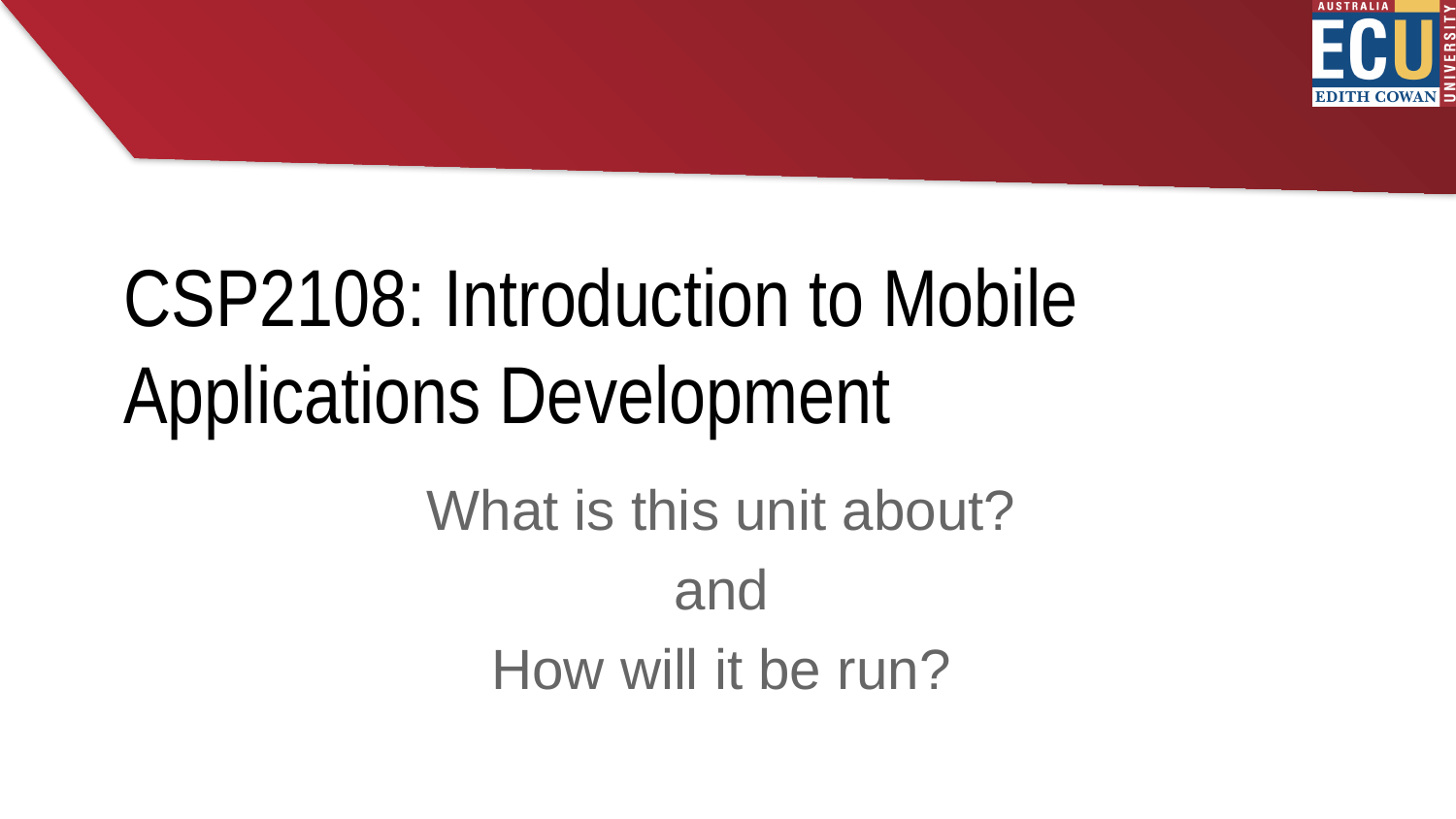

# CSP2108: Introduction to Mobile Applications Development
What is this unit about?
and
How will it be run?